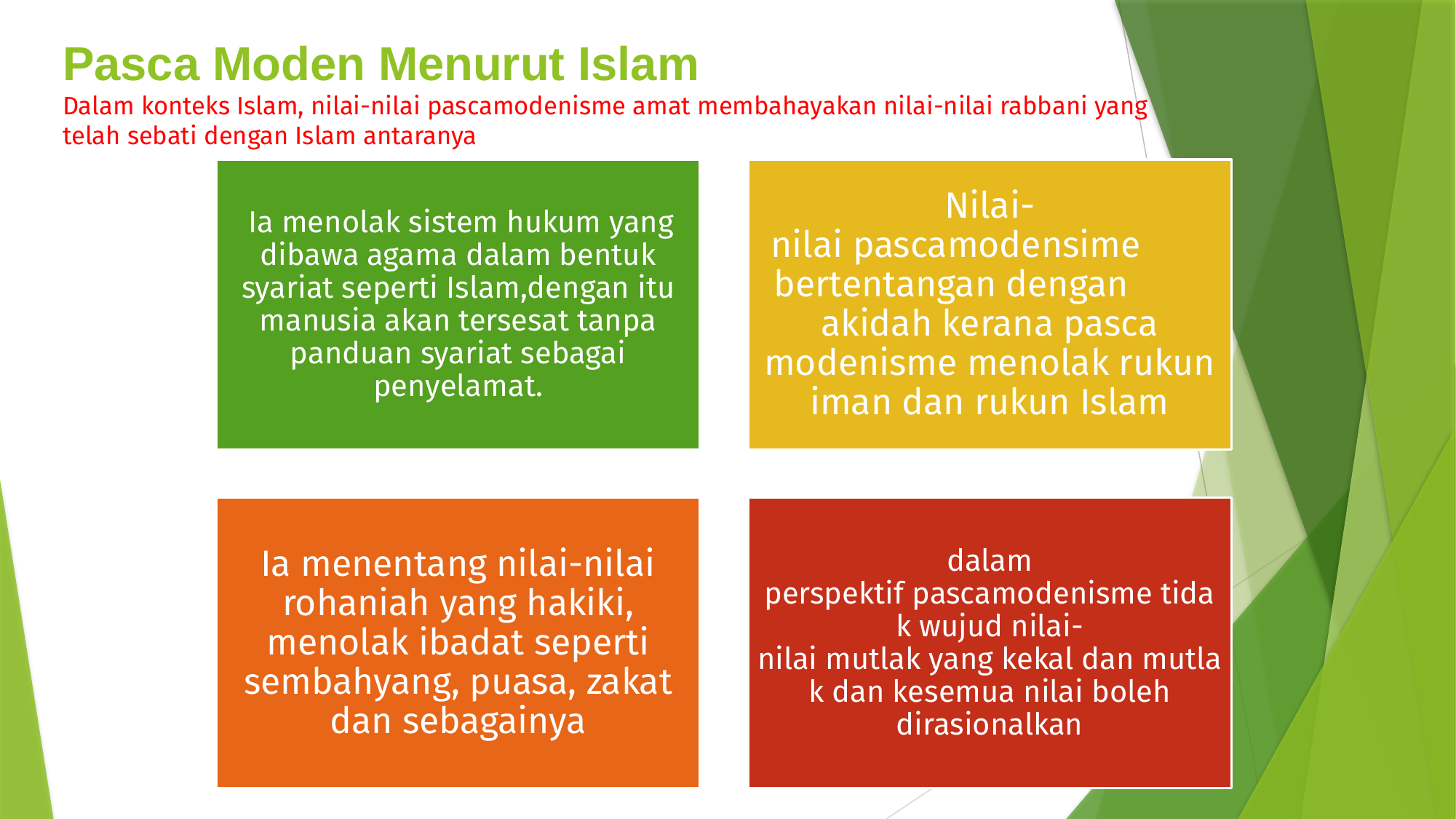

# Pasca Moden Menurut Islam Dalam konteks Islam, nilai-nilai pascamodenisme amat membahayakan nilai-nilai rabbani yang telah sebati dengan Islam antaranya
 Ia menolak sistem hukum yang dibawa agama dalam bentuk syariat seperti Islam,dengan itu manusia akan tersesat tanpa panduan syariat sebagai penyelamat.
Nilai-nilai pascamodensime        bertentangan dengan         akidah kerana pasca modenisme menolak rukun iman dan rukun Islam
Ia menentang nilai-nilai rohaniah yang hakiki, menolak ibadat seperti sembahyang, puasa, zakat dan sebagainya
dalam perspektif pascamodenisme tidak wujud nilai-nilai mutlak yang kekal dan mutlak dan kesemua nilai boleh dirasionalkan